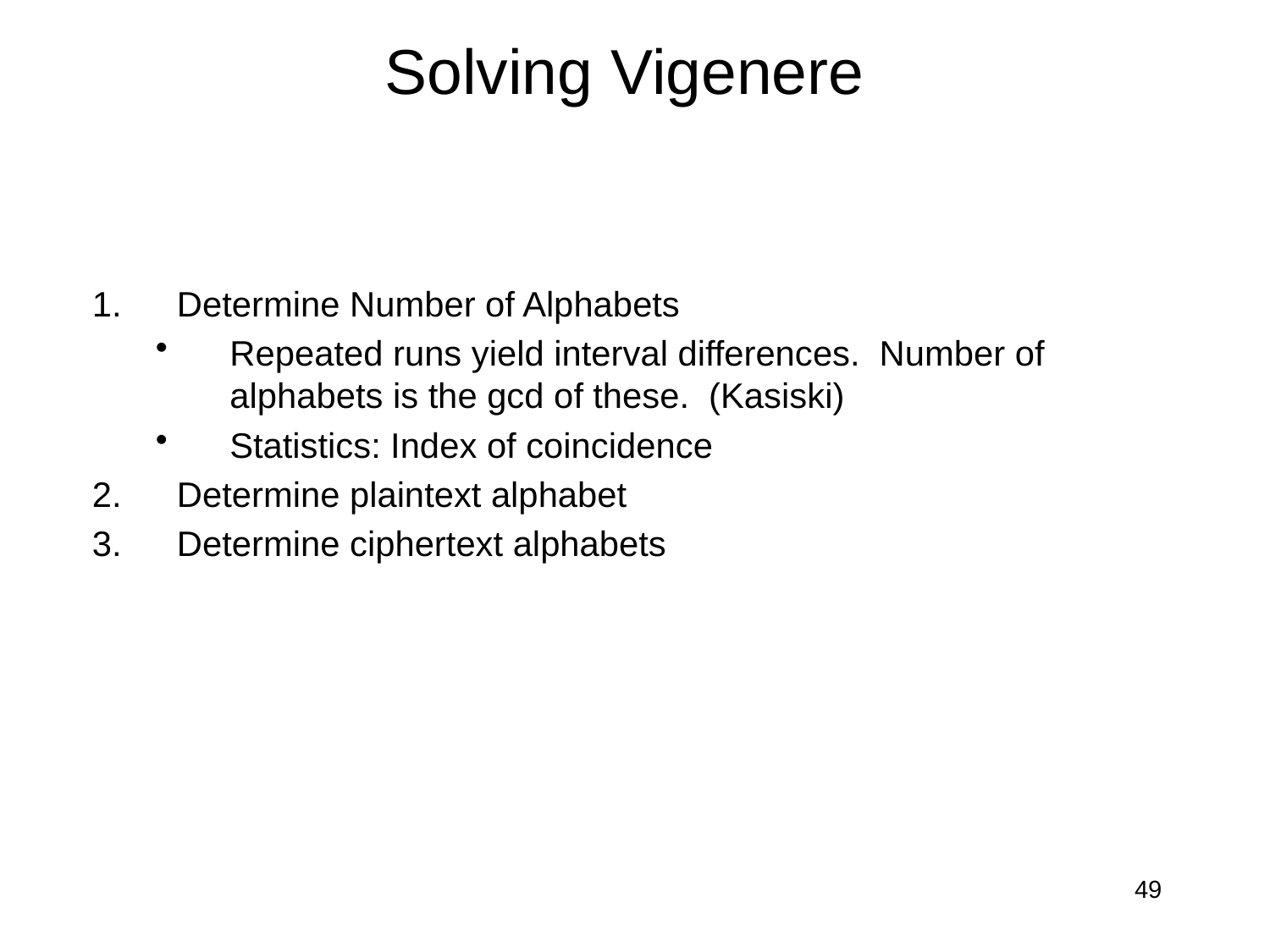

# Solving Vigenere
Determine Number of Alphabets
Repeated runs yield interval differences.  Number of alphabets is the gcd of these.  (Kasiski)
Statistics: Index of coincidence
Determine plaintext alphabet
Determine ciphertext alphabets
49